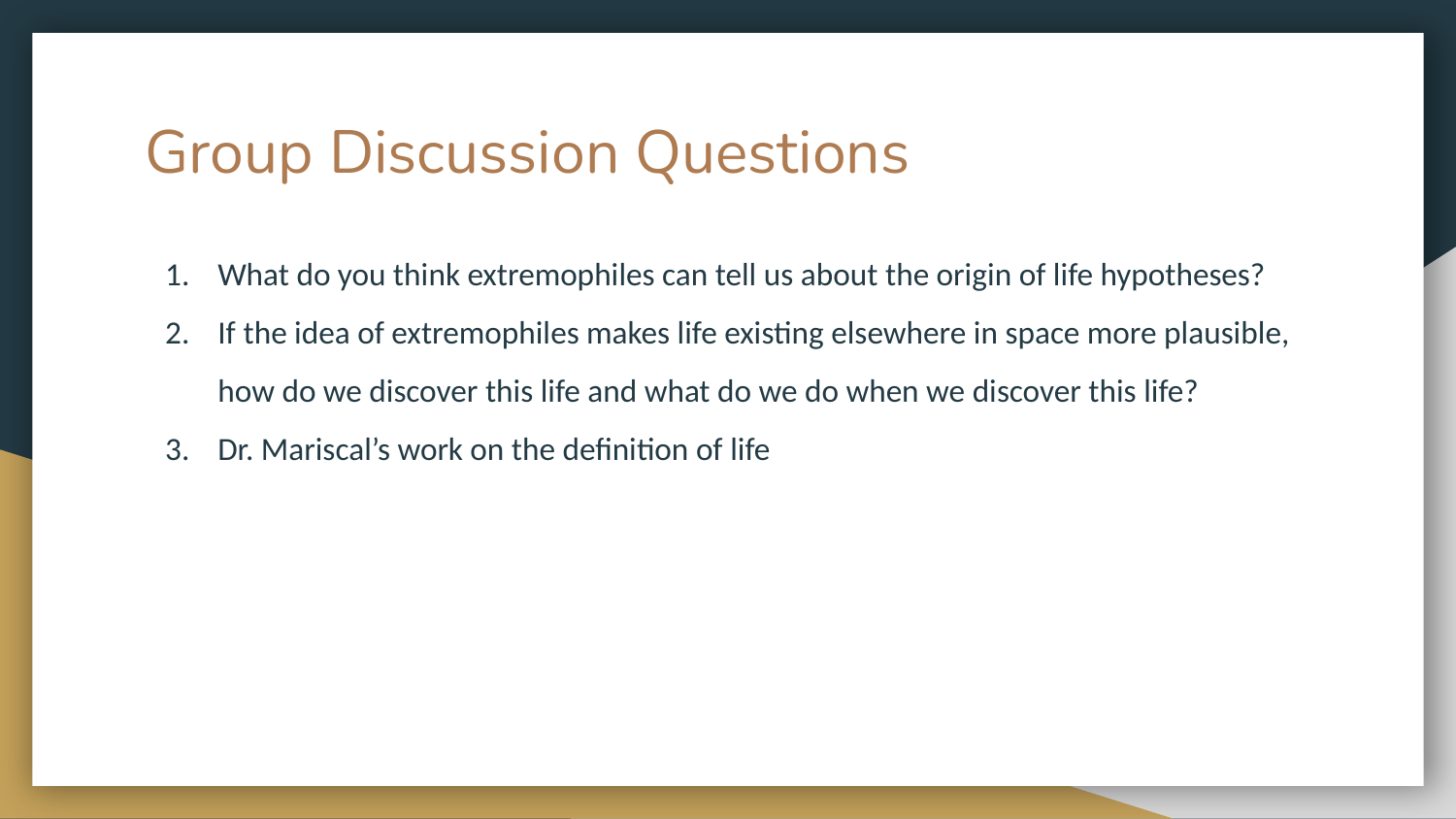

# Group Discussion Questions
What do you think extremophiles can tell us about the origin of life hypotheses?
If the idea of extremophiles makes life existing elsewhere in space more plausible, how do we discover this life and what do we do when we discover this life?
Dr. Mariscal’s work on the definition of life